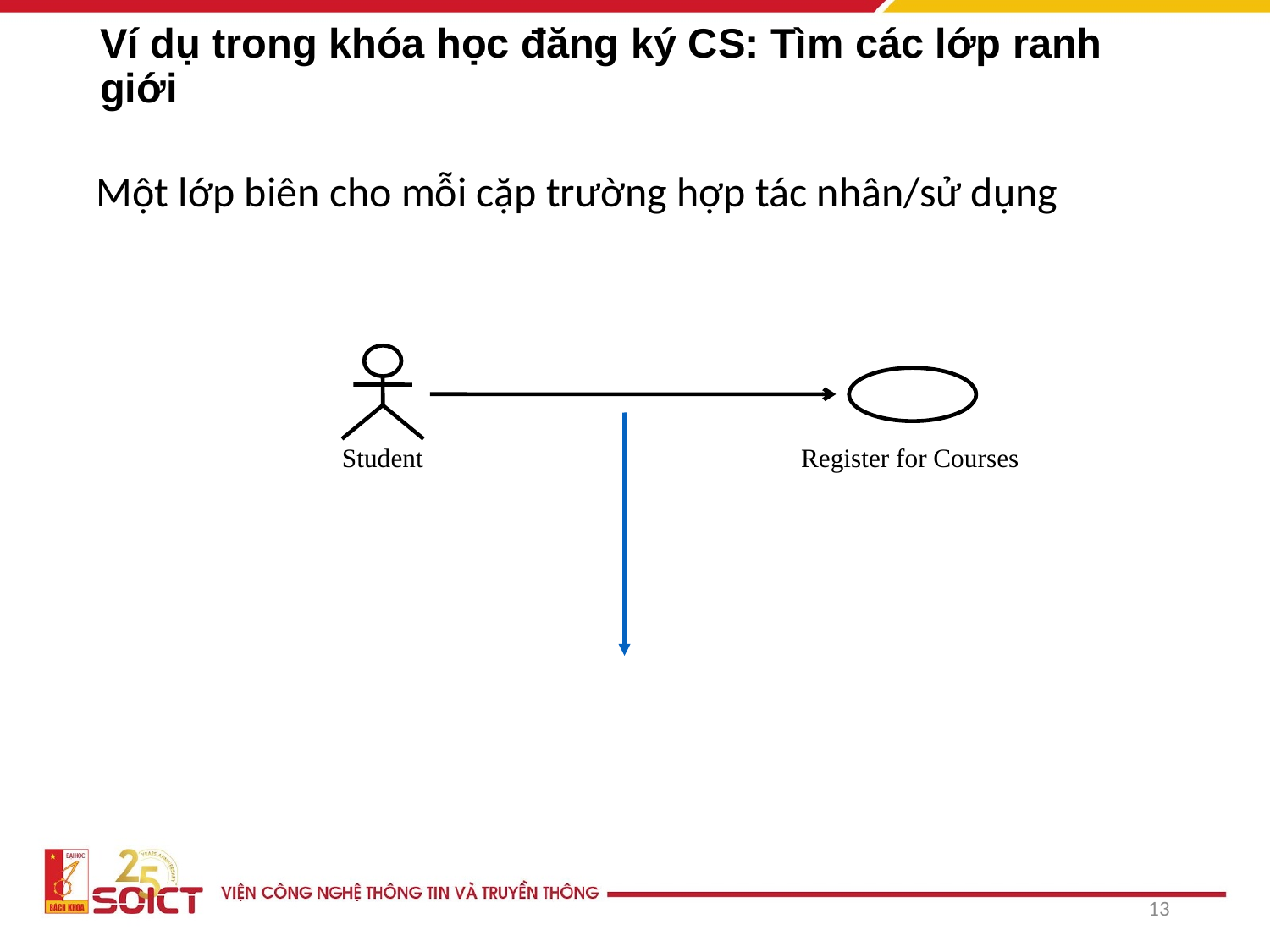

# Ví dụ trong khóa học đăng ký CS: Tìm các lớp ranh giới
Một lớp biên cho mỗi cặp trường hợp tác nhân/sử dụng

Student

Register for Courses

13